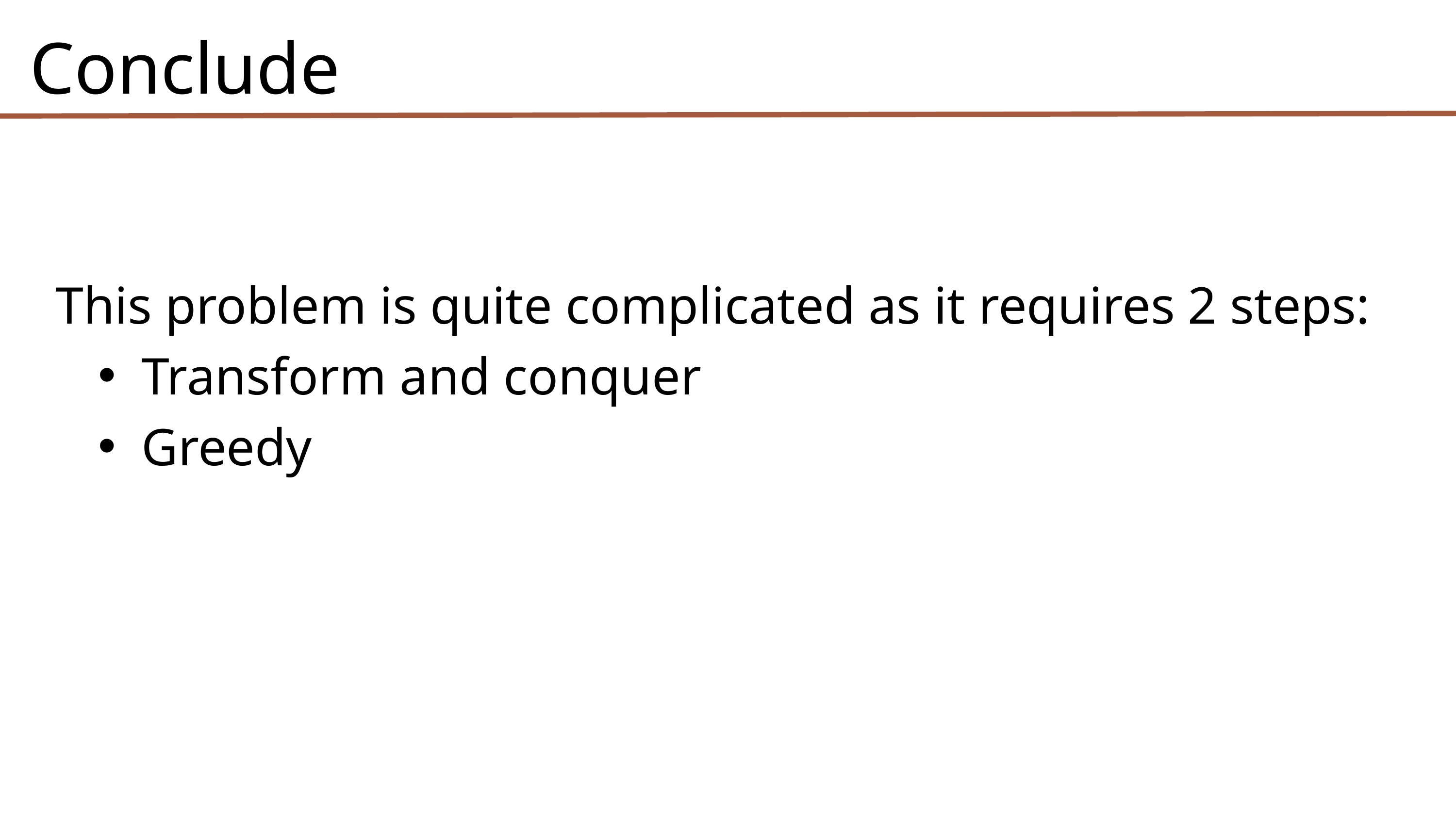

Conclude

This problem is quite complicated as it requires 2 steps:
Transform and conquer
Greedy